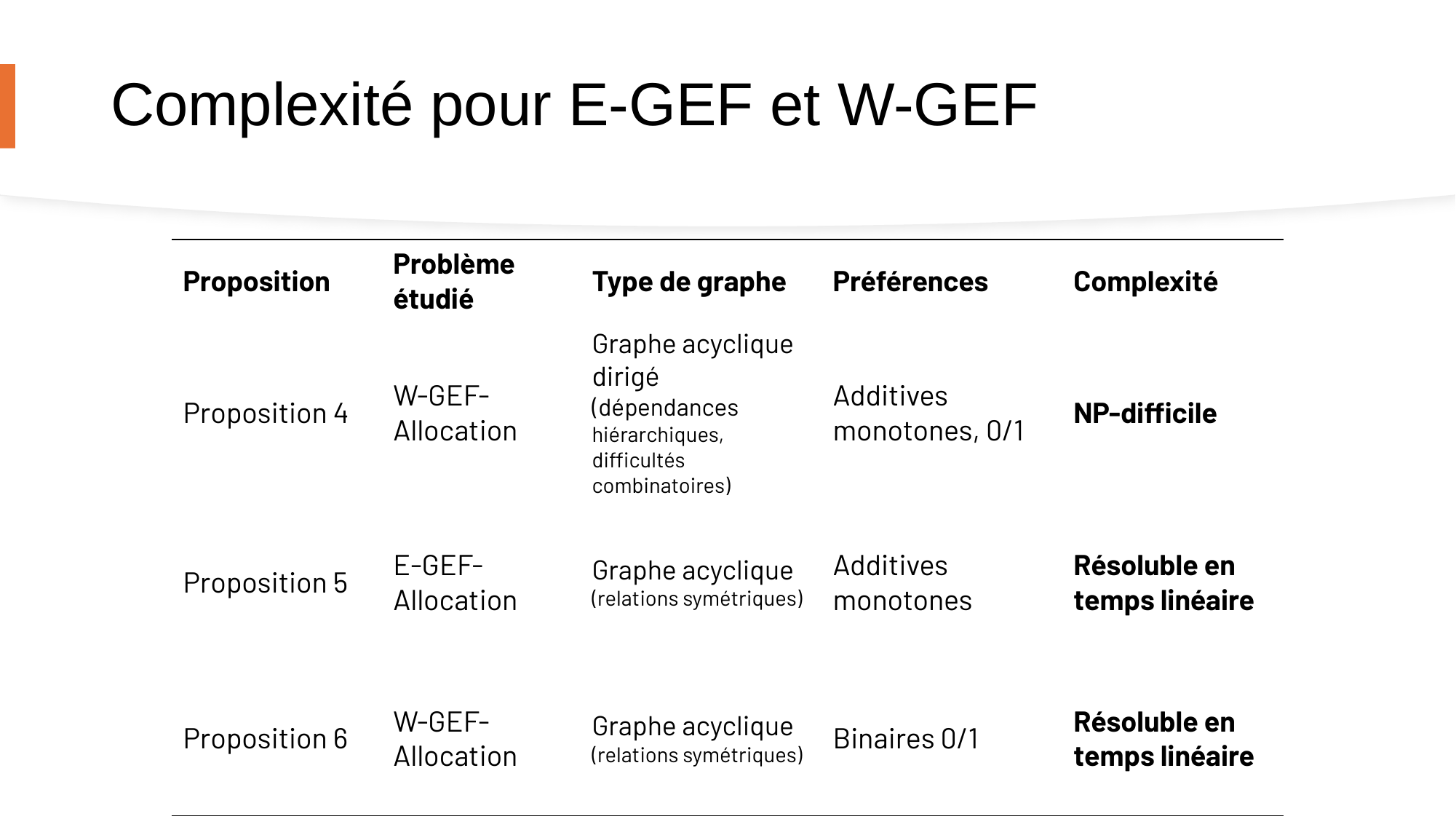

# Complexité pour E-GEF et W-GEF

| Proposition | Problème étudié | Type de graphe | Préférences | Complexité |
| --- | --- | --- | --- | --- |
| Proposition 4 | W-GEF-Allocation | Graphe acyclique dirigé (dépendances hiérarchiques, difficultés combinatoires) | Additives monotones, 0/1 | NP-difficile |
| Proposition 5 | E-GEF-Allocation | Graphe acyclique (relations symétriques) | Additives monotones | Résoluble en temps linéaire |
| Proposition 6 | W-GEF-Allocation | Graphe acyclique (relations symétriques) | Binaires 0/1 | Résoluble en temps linéaire |